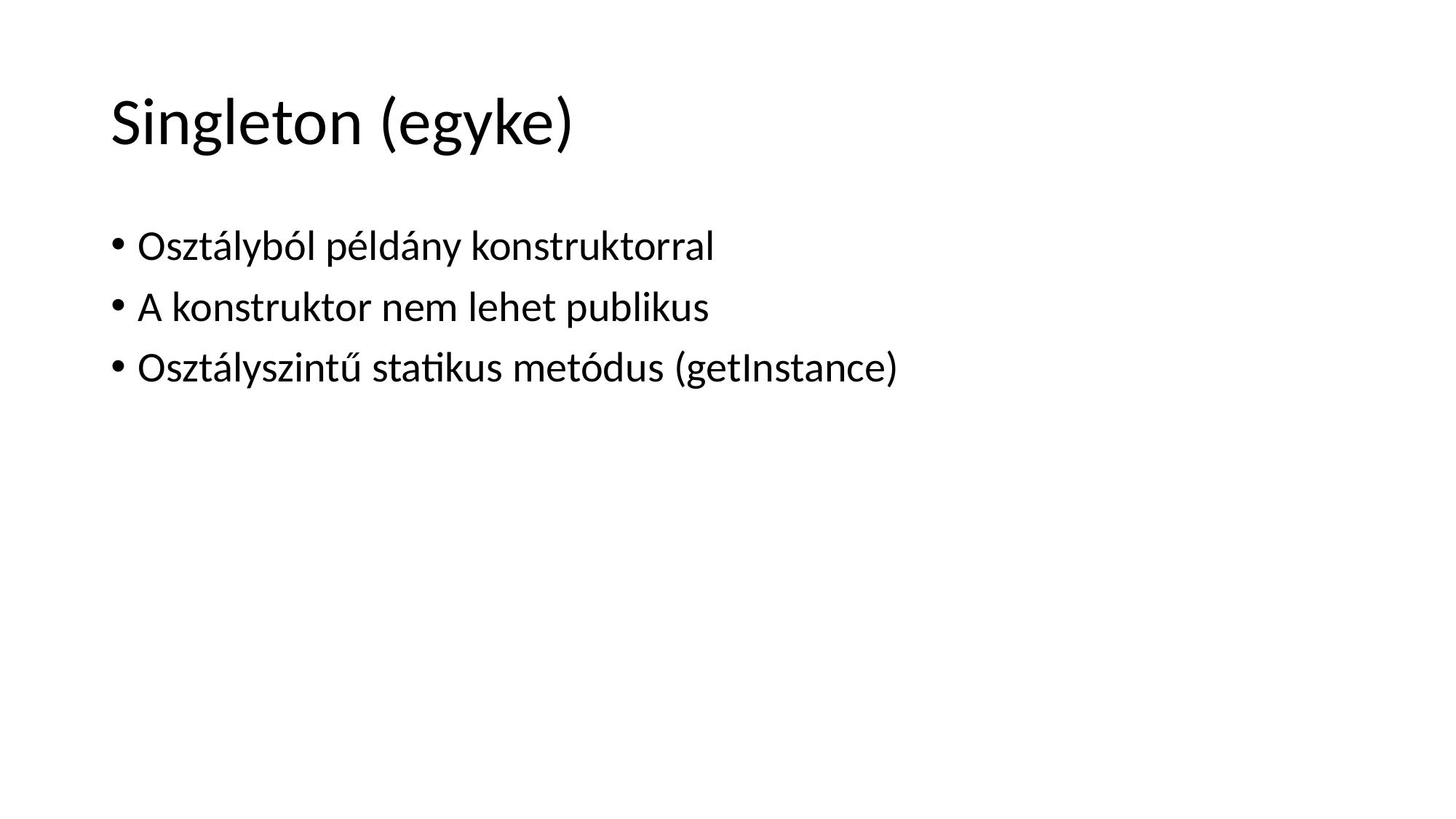

# Singleton (egyke)
Osztályból példány konstruktorral
A konstruktor nem lehet publikus
Osztályszintű statikus metódus (getInstance)